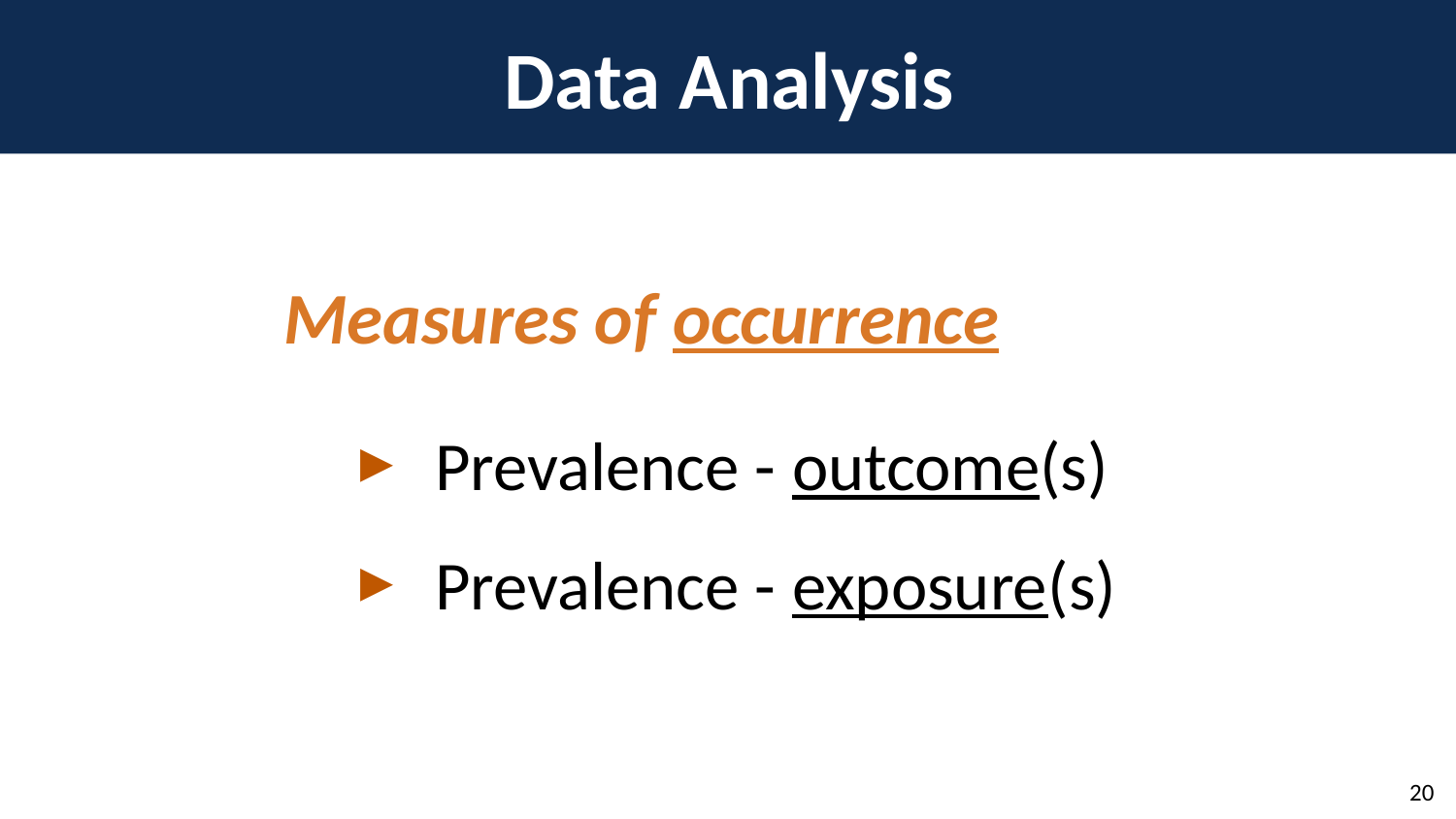

# Data Analysis
Measures of occurrence
  Prevalence - outcome(s)
  Prevalence - exposure(s)